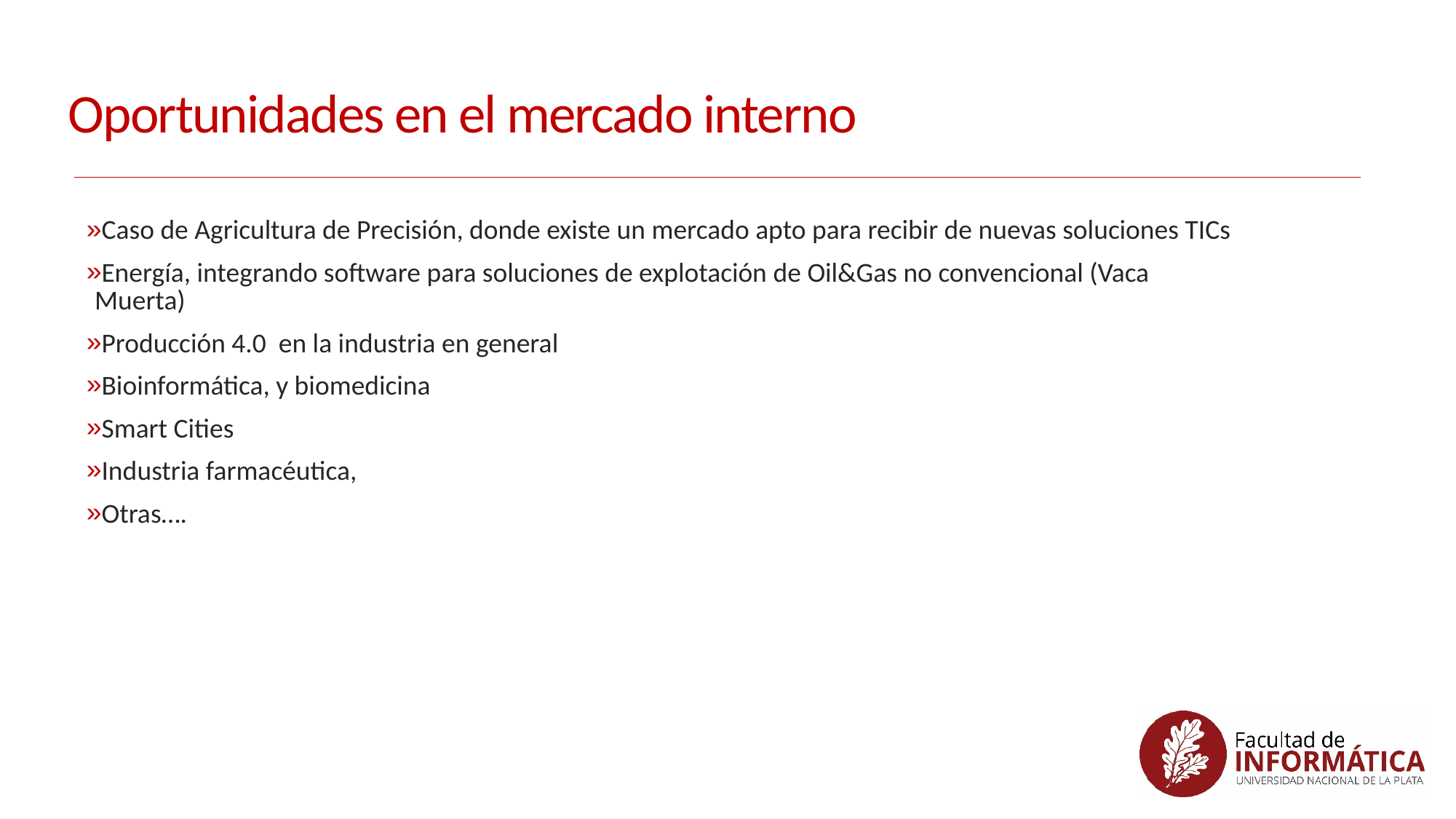

# Oportunidades en el mercado interno
Caso de Agricultura de Precisión, donde existe un mercado apto para recibir de nuevas soluciones TICs
Energía, integrando software para soluciones de explotación de Oil&Gas no convencional (Vaca Muerta)
Producción 4.0  en la industria en general
Bioinformática, y biomedicina
Smart Cities
Industria farmacéutica,
Otras….